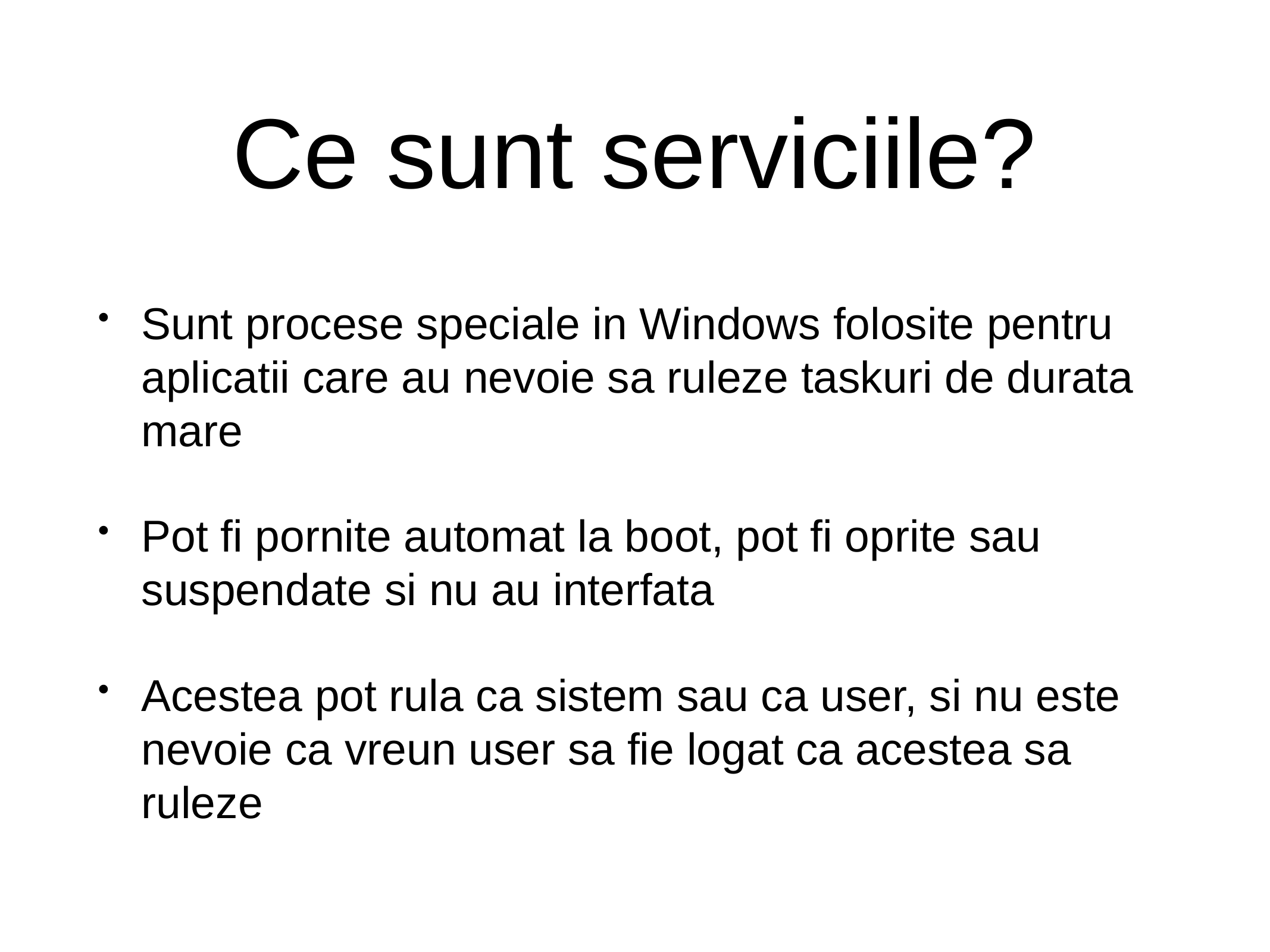

# Ce sunt serviciile?
Sunt procese speciale in Windows folosite pentru aplicatii care au nevoie sa ruleze taskuri de durata mare
Pot fi pornite automat la boot, pot fi oprite sau suspendate si nu au interfata
Acestea pot rula ca sistem sau ca user, si nu este nevoie ca vreun user sa fie logat ca acestea sa ruleze